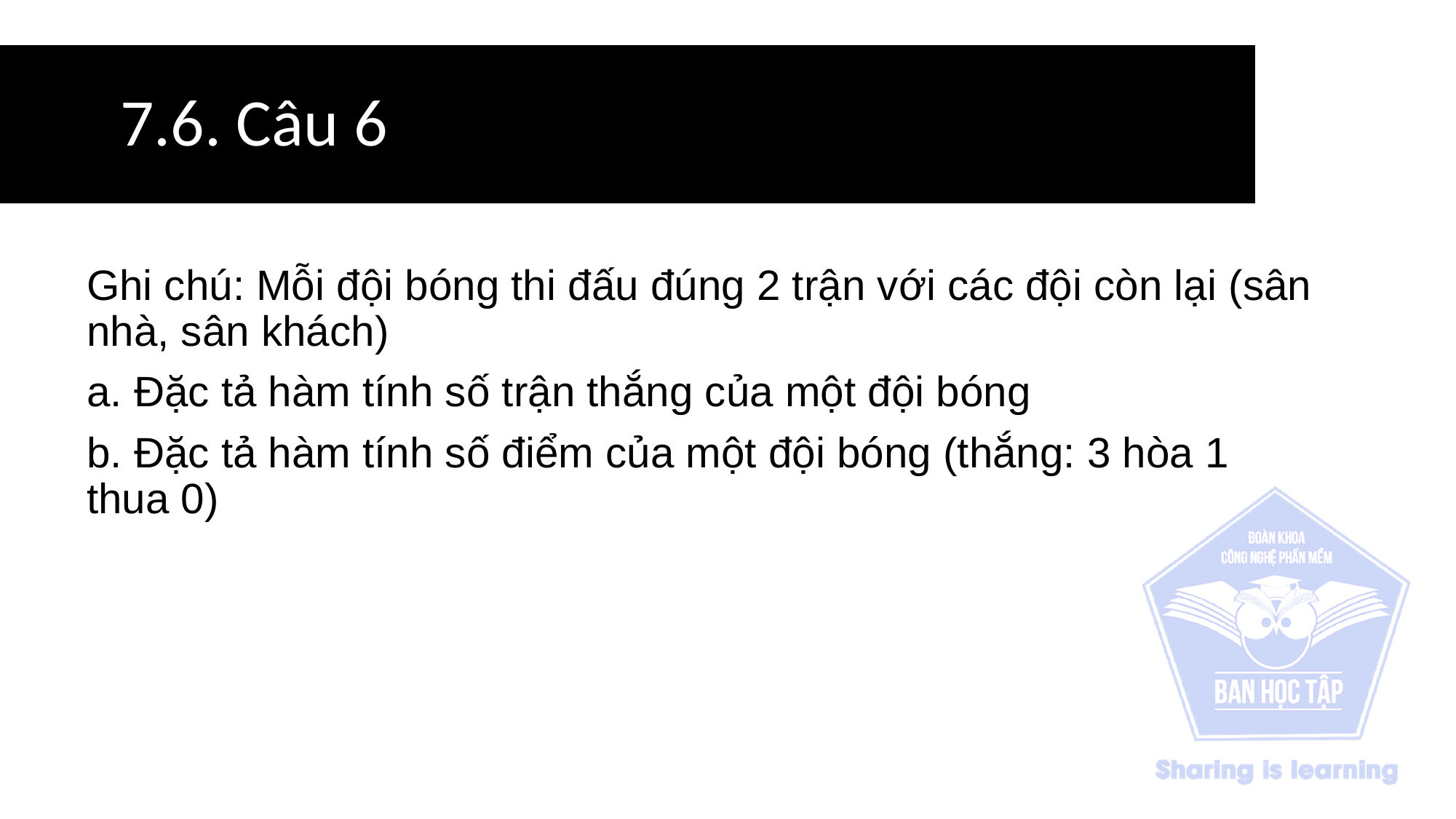

# 7.6. Câu 6
Ghi chú: Mỗi đội bóng thi đấu đúng 2 trận với các đội còn lại (sân nhà, sân khách)
a. Đặc tả hàm tính số trận thắng của một đội bóng
b. Đặc tả hàm tính số điểm của một đội bóng (thắng: 3 hòa 1 thua 0)